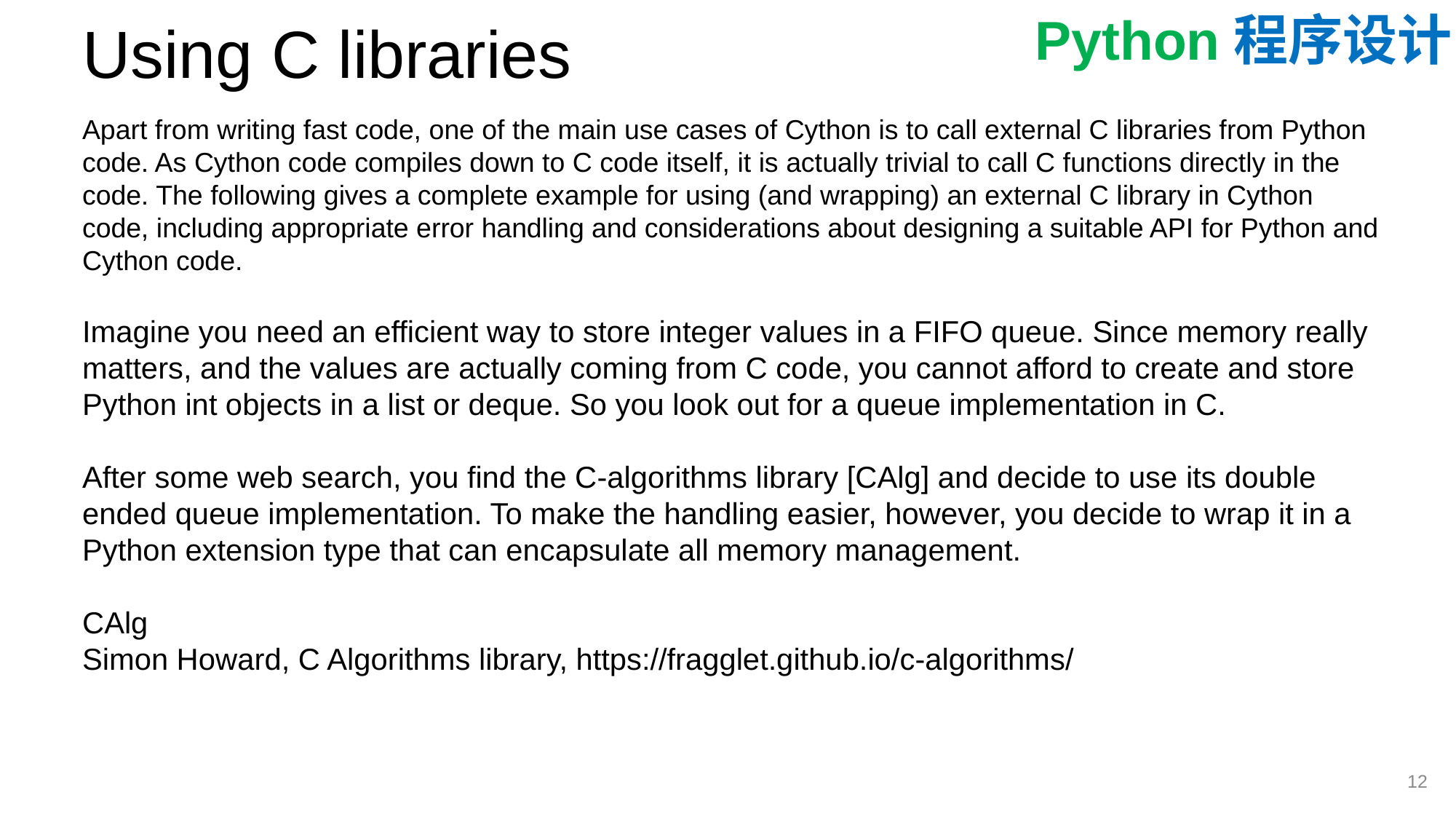

# Using C libraries
Apart from writing fast code, one of the main use cases of Cython is to call external C libraries from Python code. As Cython code compiles down to C code itself, it is actually trivial to call C functions directly in the code. The following gives a complete example for using (and wrapping) an external C library in Cython code, including appropriate error handling and considerations about designing a suitable API for Python and Cython code.

Imagine you need an efficient way to store integer values in a FIFO queue. Since memory really matters, and the values are actually coming from C code, you cannot afford to create and store Python int objects in a list or deque. So you look out for a queue implementation in C.

After some web search, you find the C-algorithms library [CAlg] and decide to use its double ended queue implementation. To make the handling easier, however, you decide to wrap it in a Python extension type that can encapsulate all memory management.

CAlg
Simon Howard, C Algorithms library, https://fragglet.github.io/c-algorithms/
12